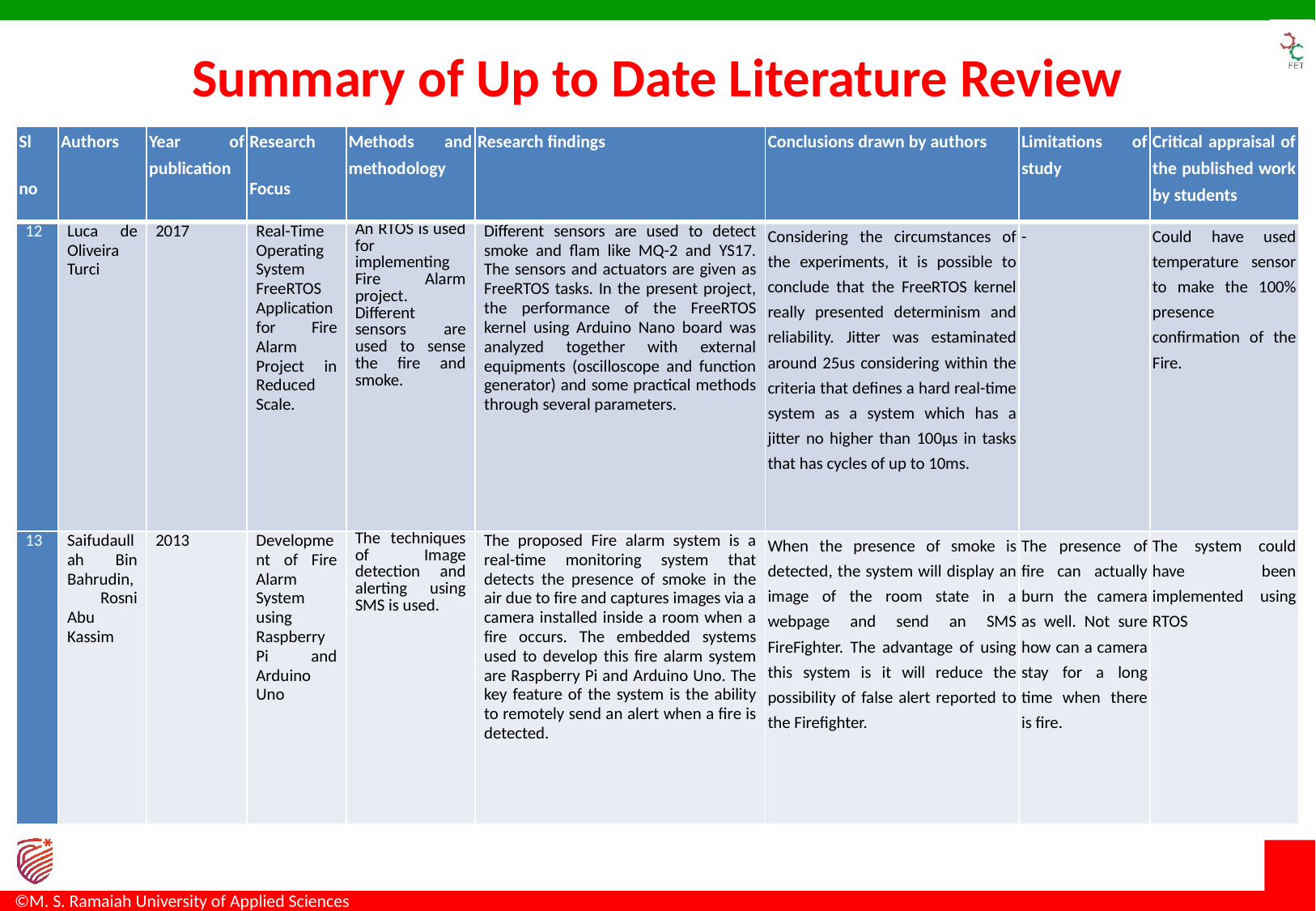

# Summary of Up to Date Literature Review
| Sl no | Authors | Year of publication | Research Focus | Methods and methodology | Research findings | Conclusions drawn by authors | Limitations of study | Critical appraisal of the published work by students |
| --- | --- | --- | --- | --- | --- | --- | --- | --- |
| 12 | Luca de Oliveira Turci | 2017 | Real-Time Operating System FreeRTOS Application for Fire Alarm Project in Reduced Scale. | An RTOS is used for implementing Fire Alarm project. Different sensors are used to sense the fire and smoke. | Different sensors are used to detect smoke and flam like MQ-2 and YS17. The sensors and actuators are given as FreeRTOS tasks. In the present project, the performance of the FreeRTOS kernel using Arduino Nano board was analyzed together with external equipments (oscilloscope and function generator) and some practical methods through several parameters. | Considering the circumstances of the experiments, it is possible to conclude that the FreeRTOS kernel really presented determinism and reliability. Jitter was estaminated around 25us considering within the criteria that defines a hard real-time system as a system which has a jitter no higher than 100μs in tasks that has cycles of up to 10ms. | - | Could have used temperature sensor to make the 100% presence confirmation of the Fire. |
| 13 | Saifudaullah Bin Bahrudin, Rosni Abu Kassim | 2013 | Development of Fire Alarm System using Raspberry Pi and Arduino Uno | The techniques of Image detection and alerting using SMS is used. | The proposed Fire alarm system is a real-time monitoring system that detects the presence of smoke in the air due to fire and captures images via a camera installed inside a room when a fire occurs. The embedded systems used to develop this fire alarm system are Raspberry Pi and Arduino Uno. The key feature of the system is the ability to remotely send an alert when a fire is detected. | When the presence of smoke is detected, the system will display an image of the room state in a webpage and send an SMS FireFighter. The advantage of using this system is it will reduce the possibility of false alert reported to the Firefighter. | The presence of fire can actually burn the camera as well. Not sure how can a camera stay for a long time when there is fire. | The system could have been implemented using RTOS |